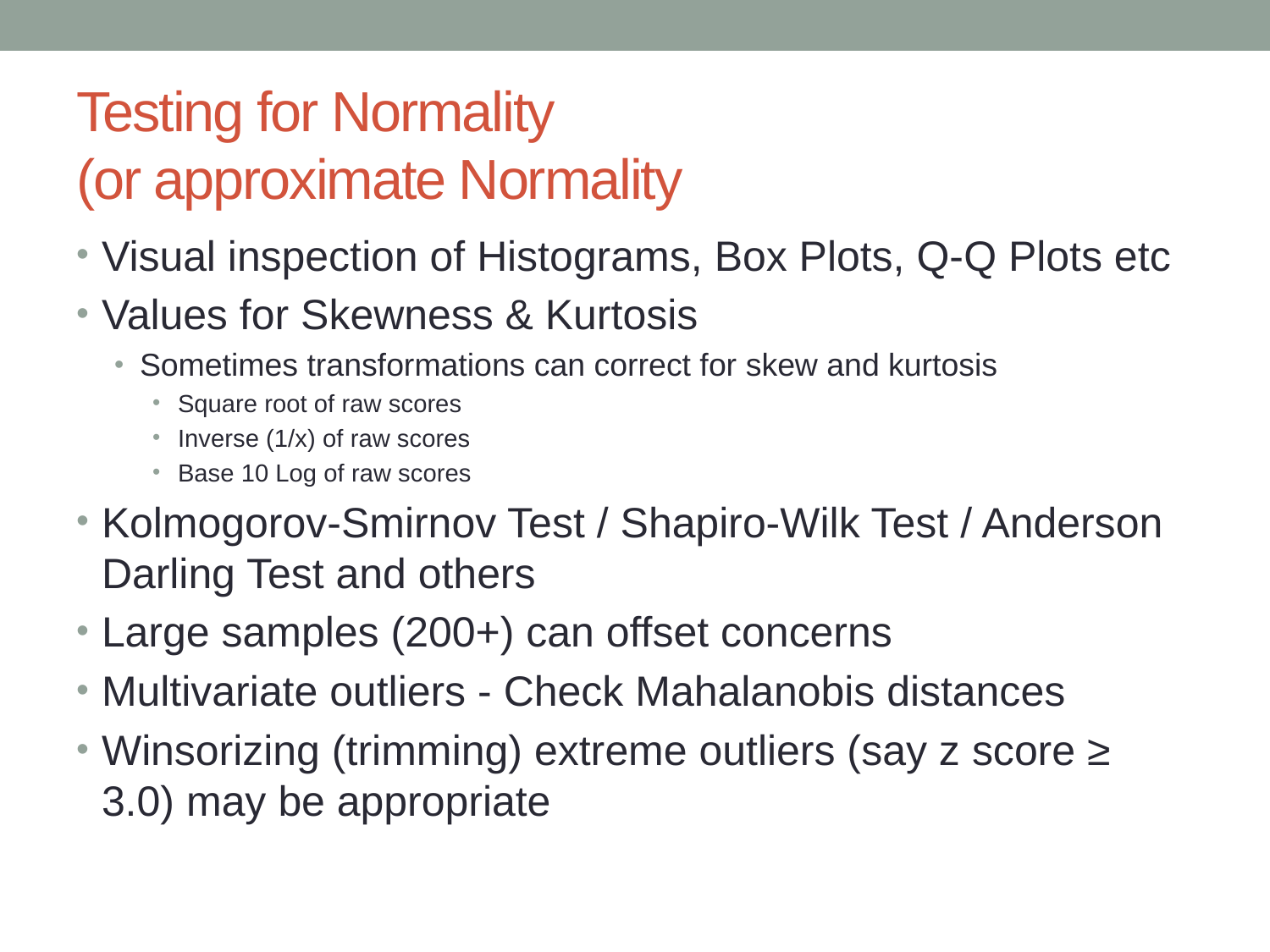

# Testing for Normality (or approximate Normality
Visual inspection of Histograms, Box Plots, Q-Q Plots etc
Values for Skewness & Kurtosis
Sometimes transformations can correct for skew and kurtosis
Square root of raw scores
Inverse (1/x) of raw scores
Base 10 Log of raw scores
Kolmogorov-Smirnov Test / Shapiro-Wilk Test / Anderson Darling Test and others
Large samples (200+) can offset concerns
Multivariate outliers - Check Mahalanobis distances
Winsorizing (trimming) extreme outliers (say z score ≥ 3.0) may be appropriate